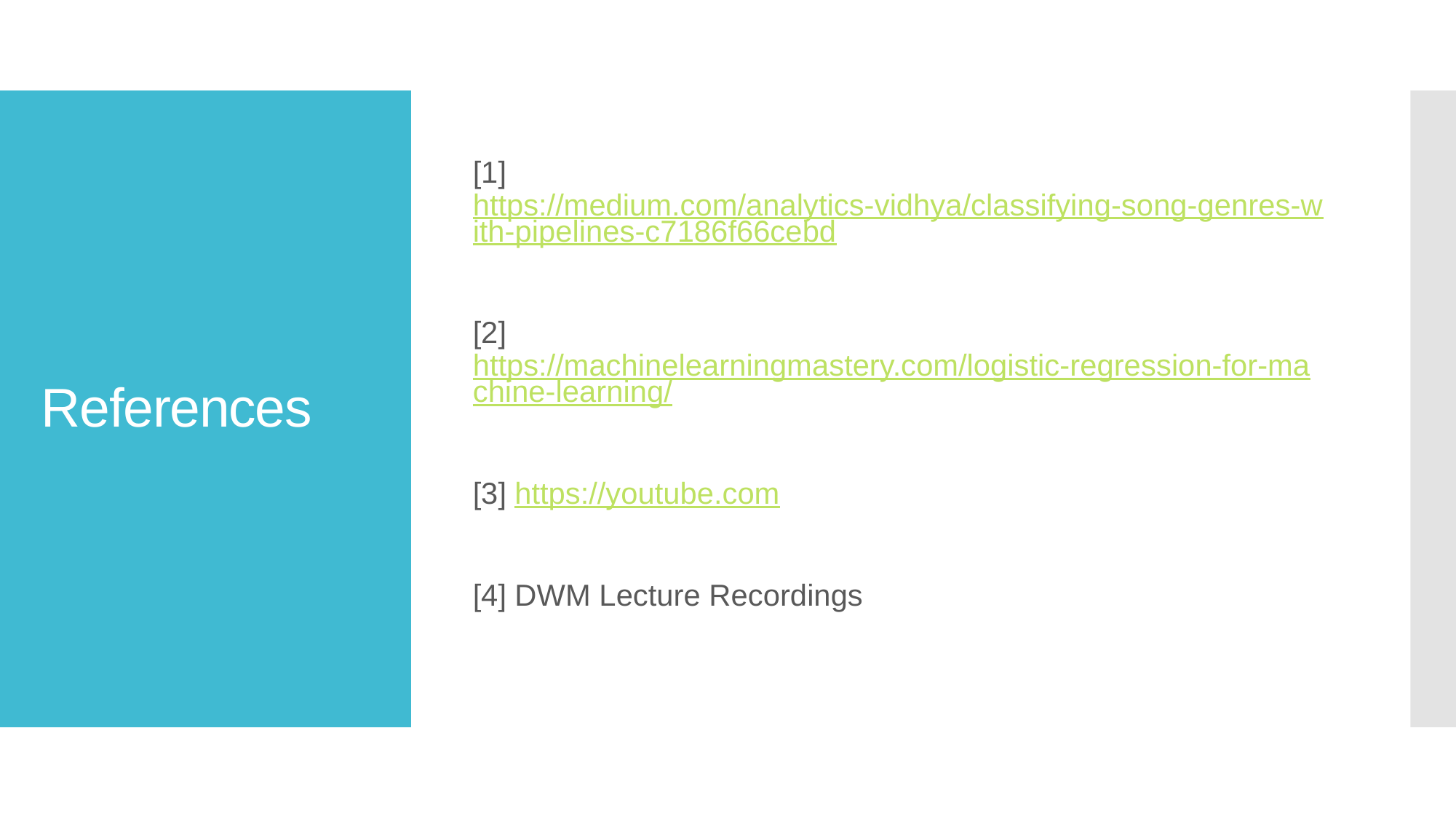

[1] https://medium.com/analytics-vidhya/classifying-song-genres-with-pipelines-c7186f66cebd

[2] https://machinelearningmastery.com/logistic-regression-for-machine-learning/

[3] https://youtube.com

[4] DWM Lecture Recordings

# References